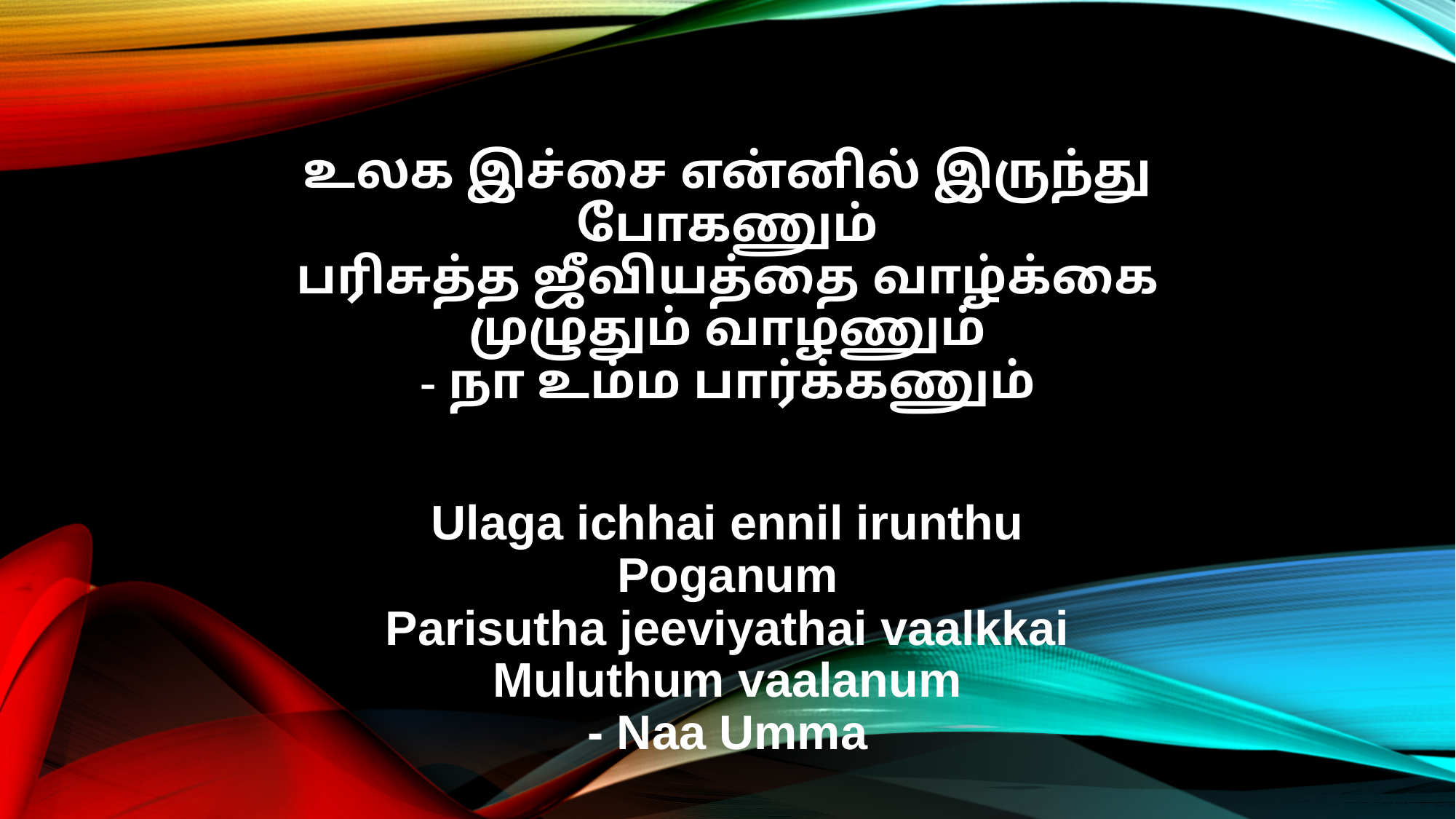

உலக இச்சை என்னில் இருந்து
போகணும்
பரிசுத்த ஜீவியத்தை வாழ்க்கை
முழுதும் வாழணும்
- நா உம்ம பார்க்கணும்

Ulaga ichhai ennil irunthu
Poganum
Parisutha jeeviyathai vaalkkai
Muluthum vaalanum
- Naa Umma